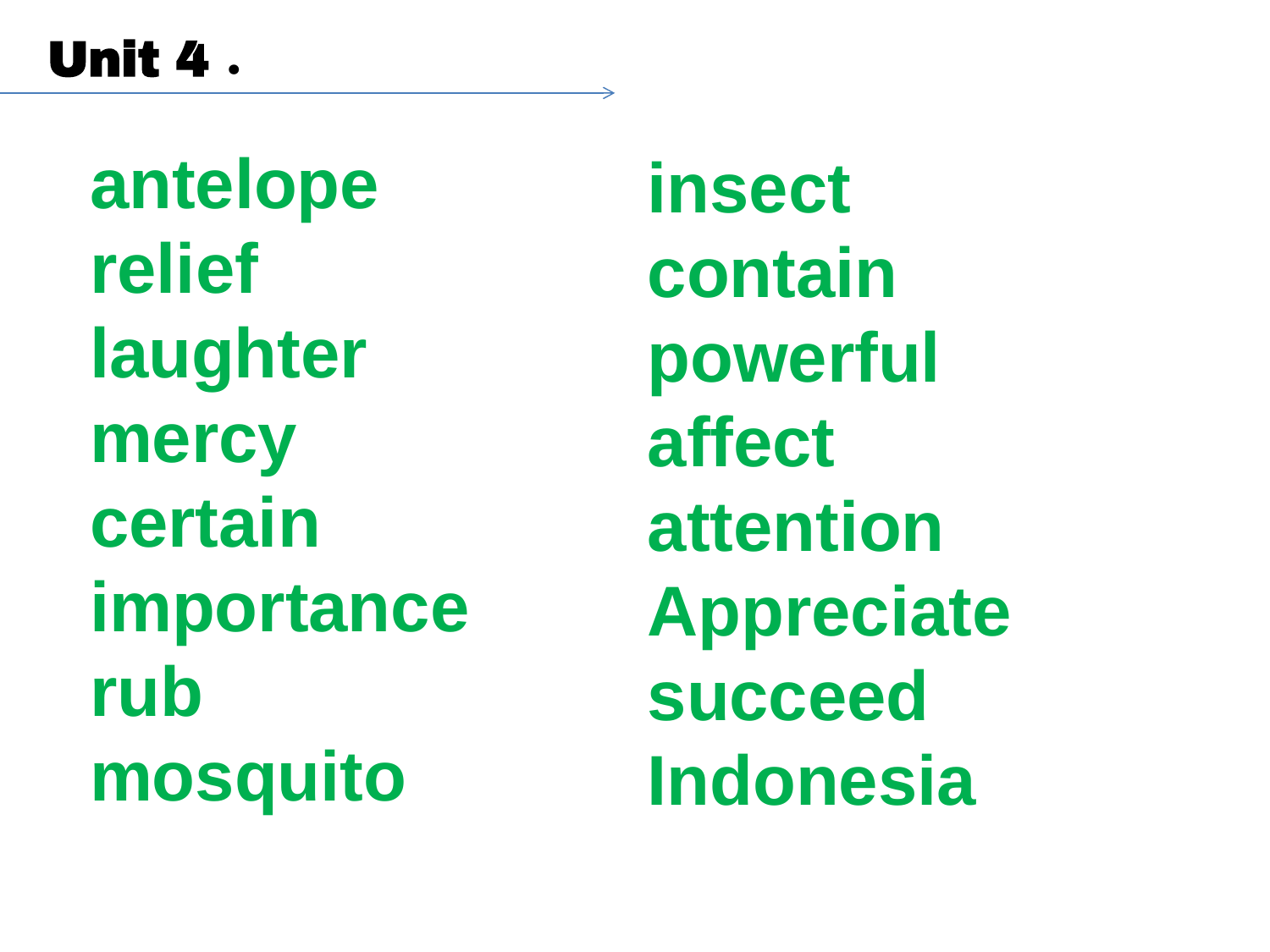

Unit 4．
antelope
relief
laughter
mercy
certain
importance
rub
mosquito
insect
contain
powerful
affect
attention
Appreciate
succeed
Indonesia